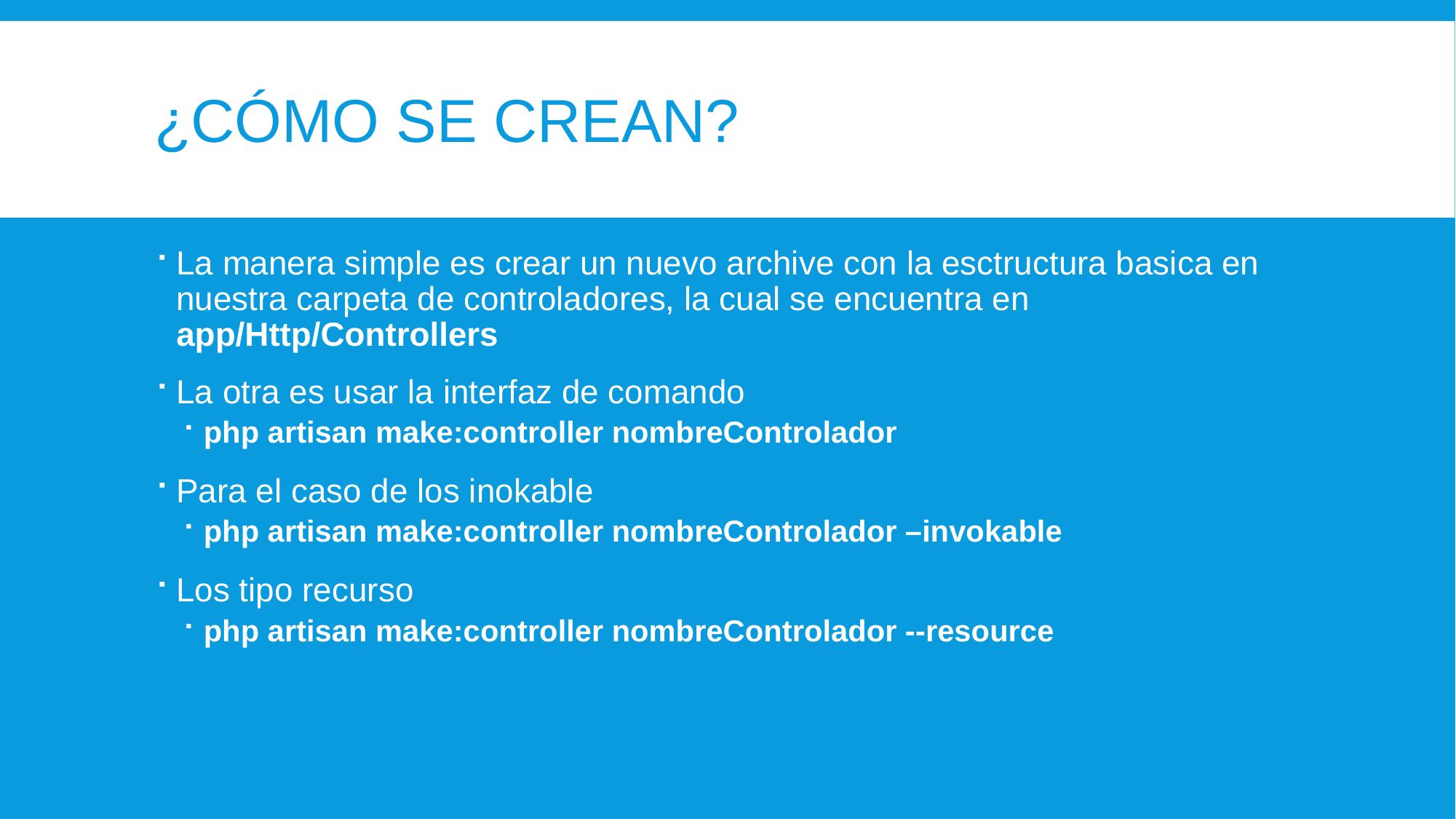

# ¿Cómo se crean?
La manera simple es crear un nuevo archive con la esctructura basica en nuestra carpeta de controladores, la cual se encuentra en app/Http/Controllers
La otra es usar la interfaz de comando
php artisan make:controller nombreControlador
Para el caso de los inokable
php artisan make:controller nombreControlador –invokable
Los tipo recurso
php artisan make:controller nombreControlador --resource